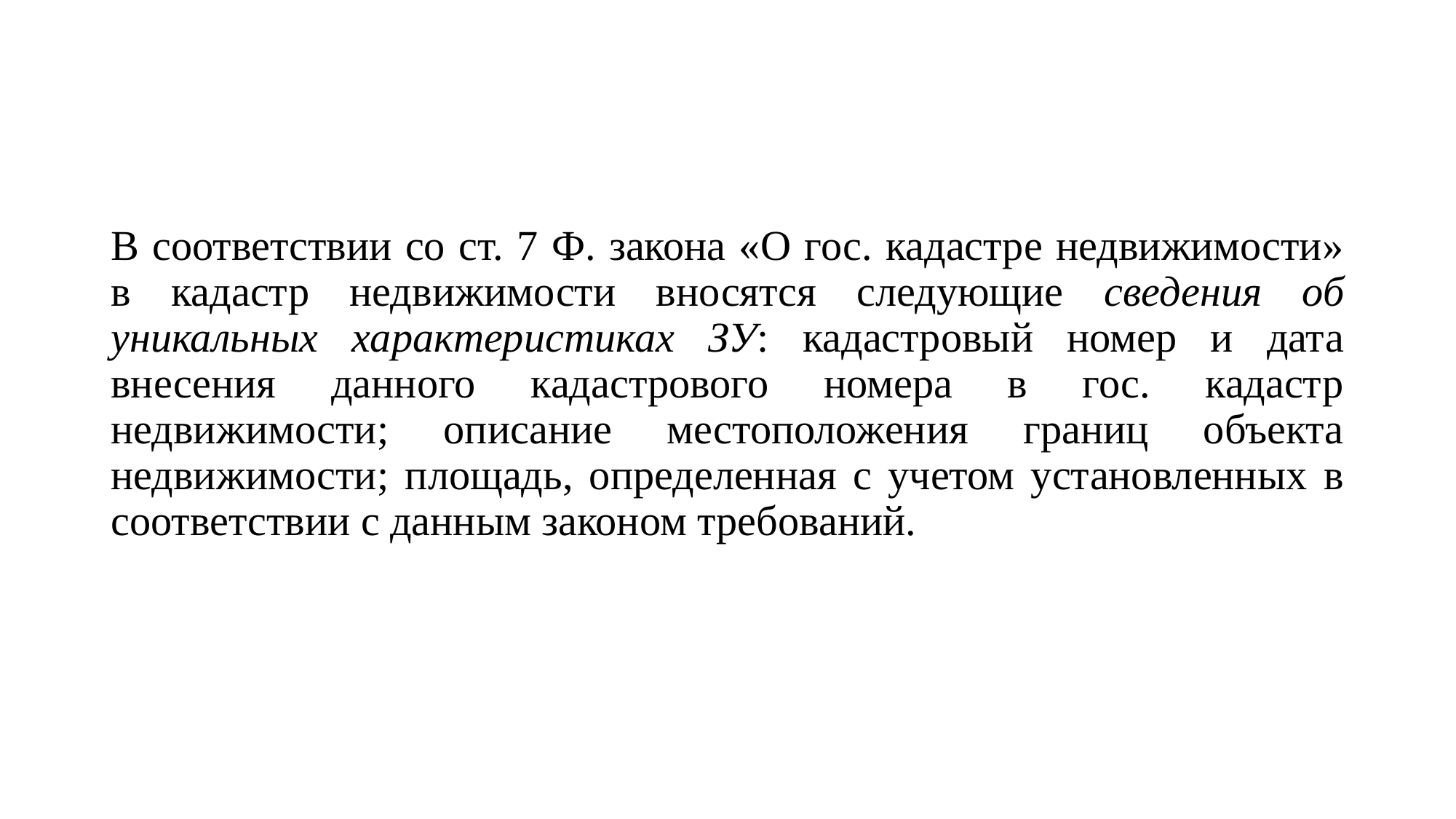

#
В соответствии со ст. 7 Ф. закона «О гос. кадастре недвижимости» в кадастр недвижимости вносятся следующие сведения об уникальных характеристиках ЗУ: кадастровый номер и дата внесения данного кадастрового номера в гос. кадастр недвижимости; описание местоположения границ объекта недвижимости; площадь, определенная с учетом установленных в соответствии с данным законом требований.